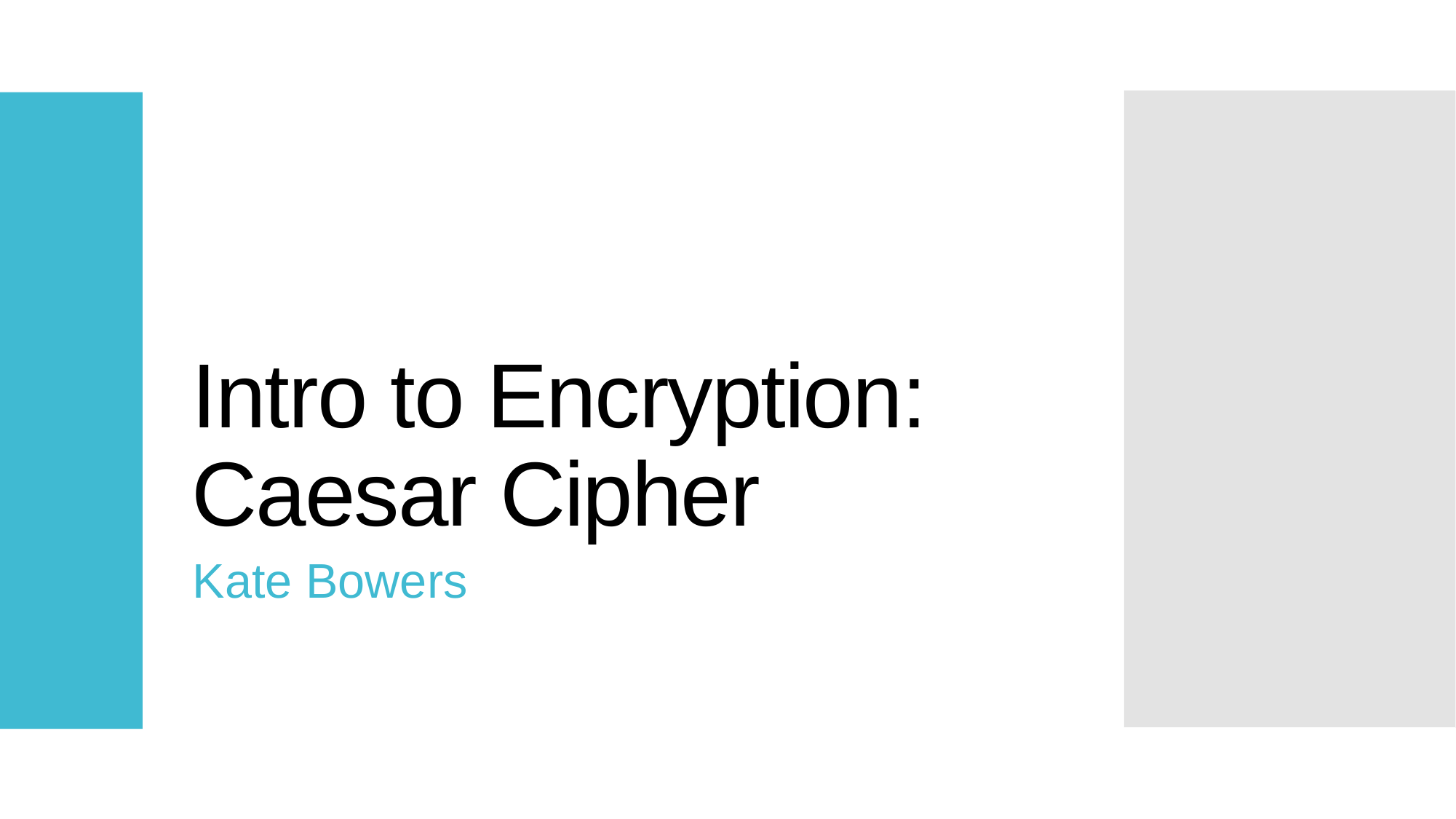

# Intro to Encryption: Caesar Cipher
Kate Bowers